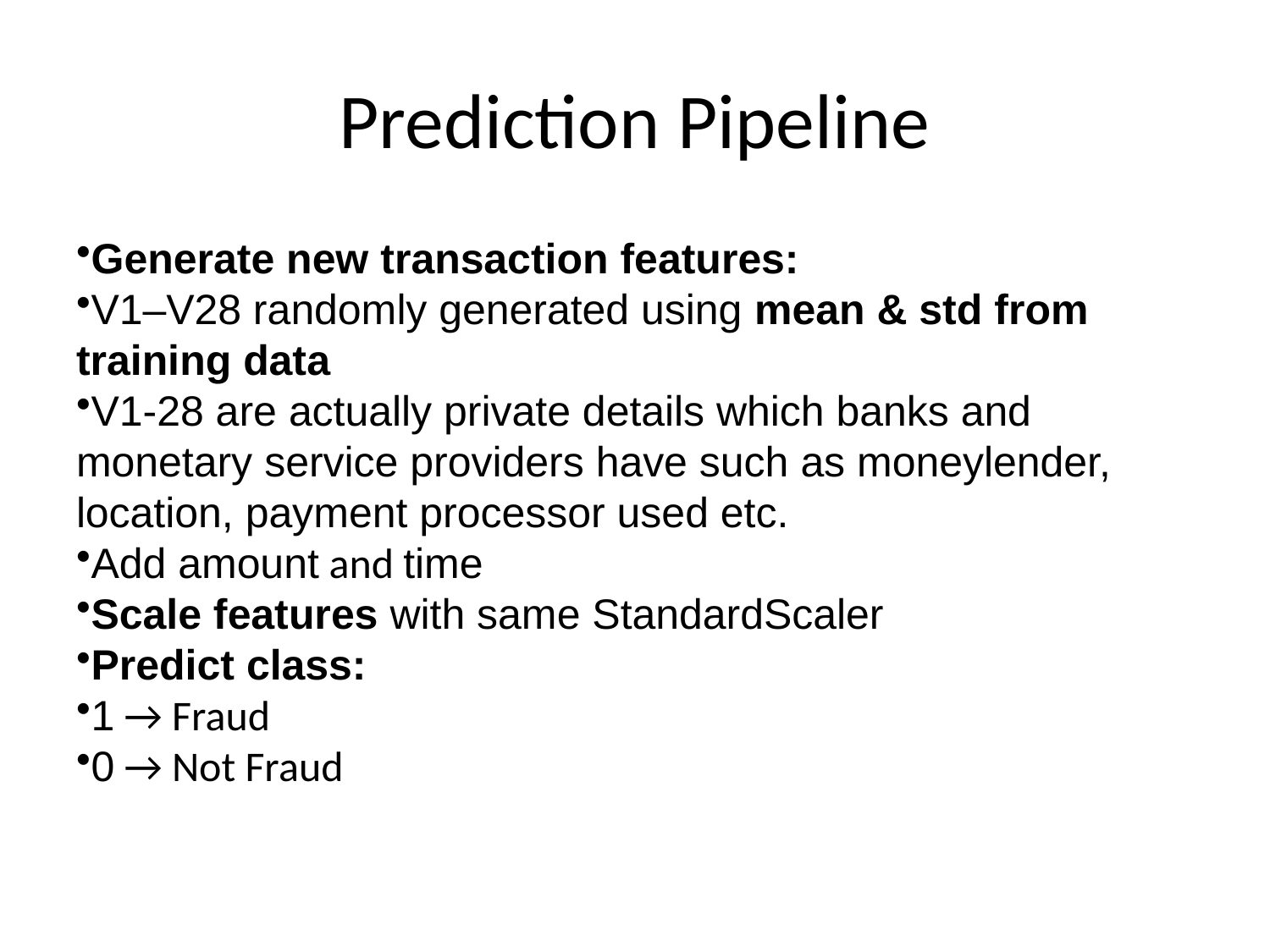

# Prediction Pipeline
Generate new transaction features:
V1–V28 randomly generated using mean & std from training data
V1-28 are actually private details which banks and monetary service providers have such as moneylender, location, payment processor used etc.
Add amount and time
Scale features with same StandardScaler
Predict class:
1 → Fraud
0 → Not Fraud